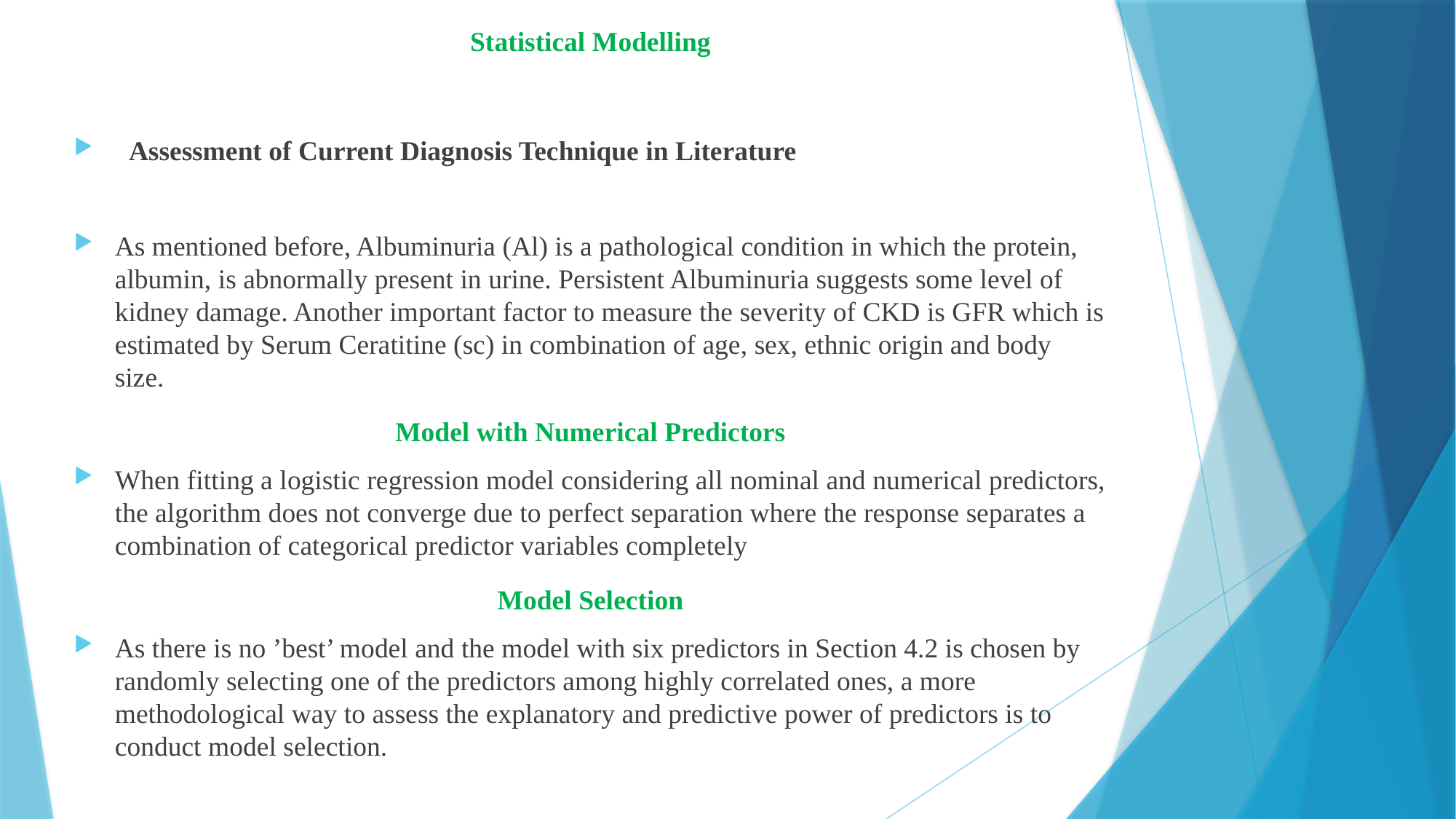

Statistical Modelling

  Assessment of Current Diagnosis Technique in Literature

As mentioned before, Albuminuria (Al) is a pathological condition in which the protein, albumin, is abnormally present in urine. Persistent Albuminuria suggests some level of kidney damage. Another important factor to measure the severity of CKD is GFR which is estimated by Serum Ceratitine (sc) in combination of age, sex, ethnic origin and body size.
Model with Numerical Predictors
When fitting a logistic regression model considering all nominal and numerical predictors, the algorithm does not converge due to perfect separation where the response separates a combination of categorical predictor variables completely
Model Selection
As there is no ’best’ model and the model with six predictors in Section 4.2 is chosen by randomly selecting one of the predictors among highly correlated ones, a more methodological way to assess the explanatory and predictive power of predictors is to conduct model selection.